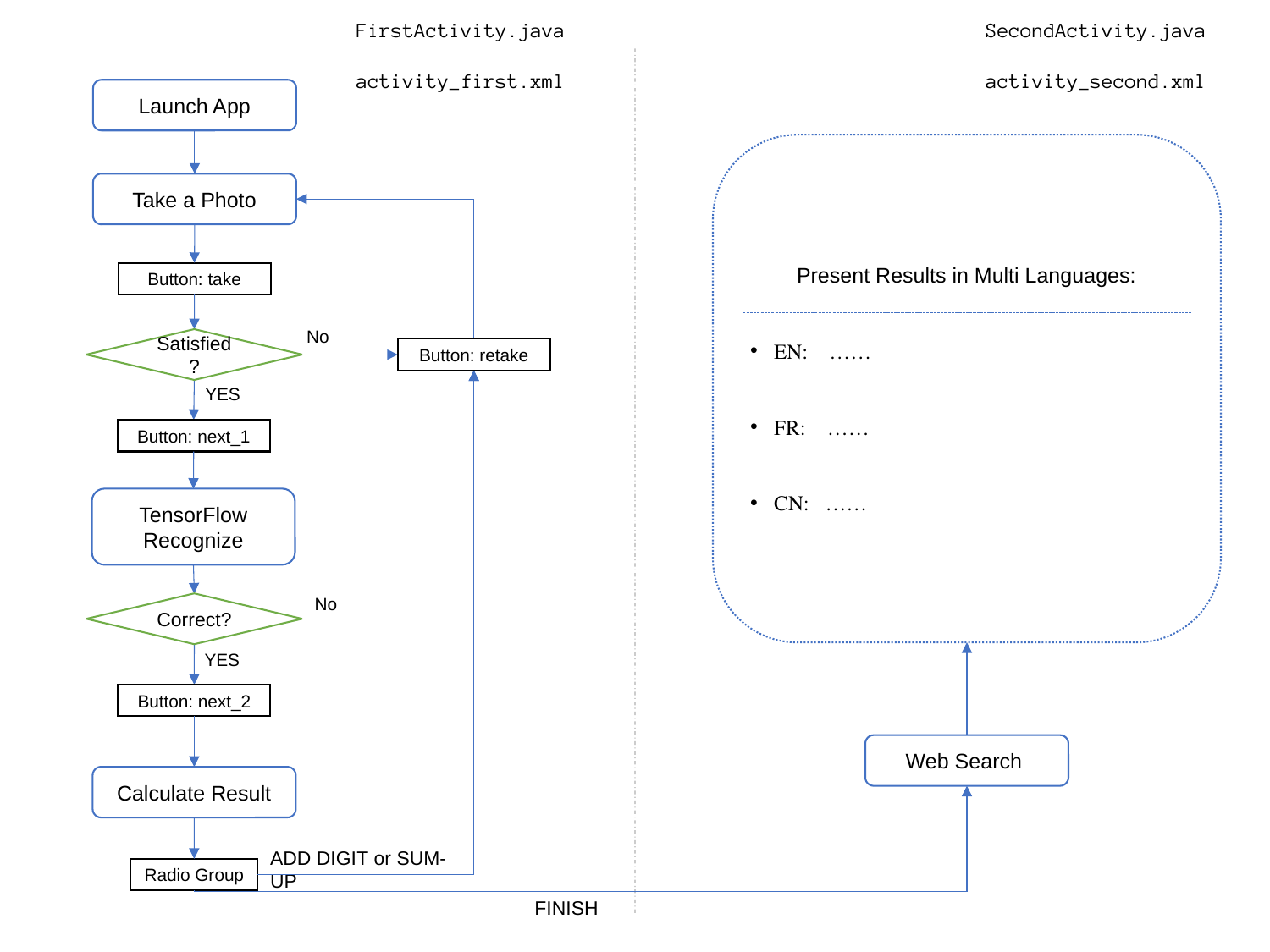

FirstActivity.java

activity_first.xml
SecondActivity.java

activity_second.xml
Launch App
Present Results in Multi Languages:

EN:    ……

FR:    ……

CN:   ……
Take a Photo
Button: take
No
Satisfied?
YES
Button: retake
Button: next_1
TensorFlow
Recognize
No
Correct?
YES
Button: next_2
Web Search
Calculate Result
FINISH
ADD DIGIT or SUM-UP

Radio Group